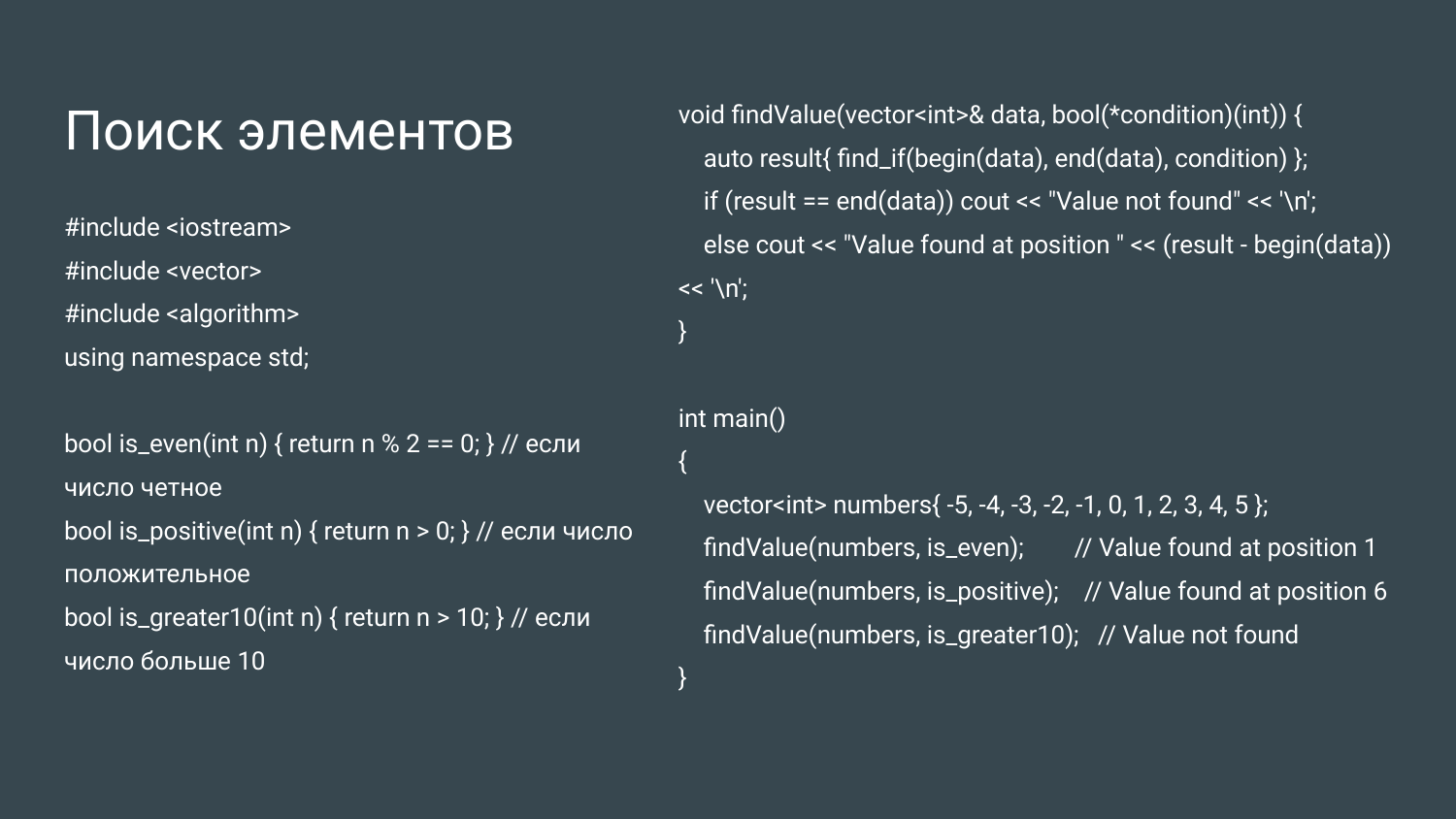

# Поиск элементов
void findValue(vector<int>& data, bool(*condition)(int)) {
    auto result{ find_if(begin(data), end(data), condition) };
    if (result == end(data)) cout << "Value not found" << '\n';
    else cout << "Value found at position " << (result - begin(data)) << '\n';
}

int main()
{
    vector<int> numbers{ -5, -4, -3, -2, -1, 0, 1, 2, 3, 4, 5 };
    findValue(numbers, is_even);        // Value found at position 1
    findValue(numbers, is_positive);    // Value found at position 6
    findValue(numbers, is_greater10);   // Value not found
}
#include <iostream>
#include <vector>
#include <algorithm>
using namespace std;

bool is_even(int n) { return n % 2 == 0; } // если число четное
bool is_positive(int n) { return n > 0; } // если число положительное
bool is_greater10(int n) { return n > 10; } // если число больше 10